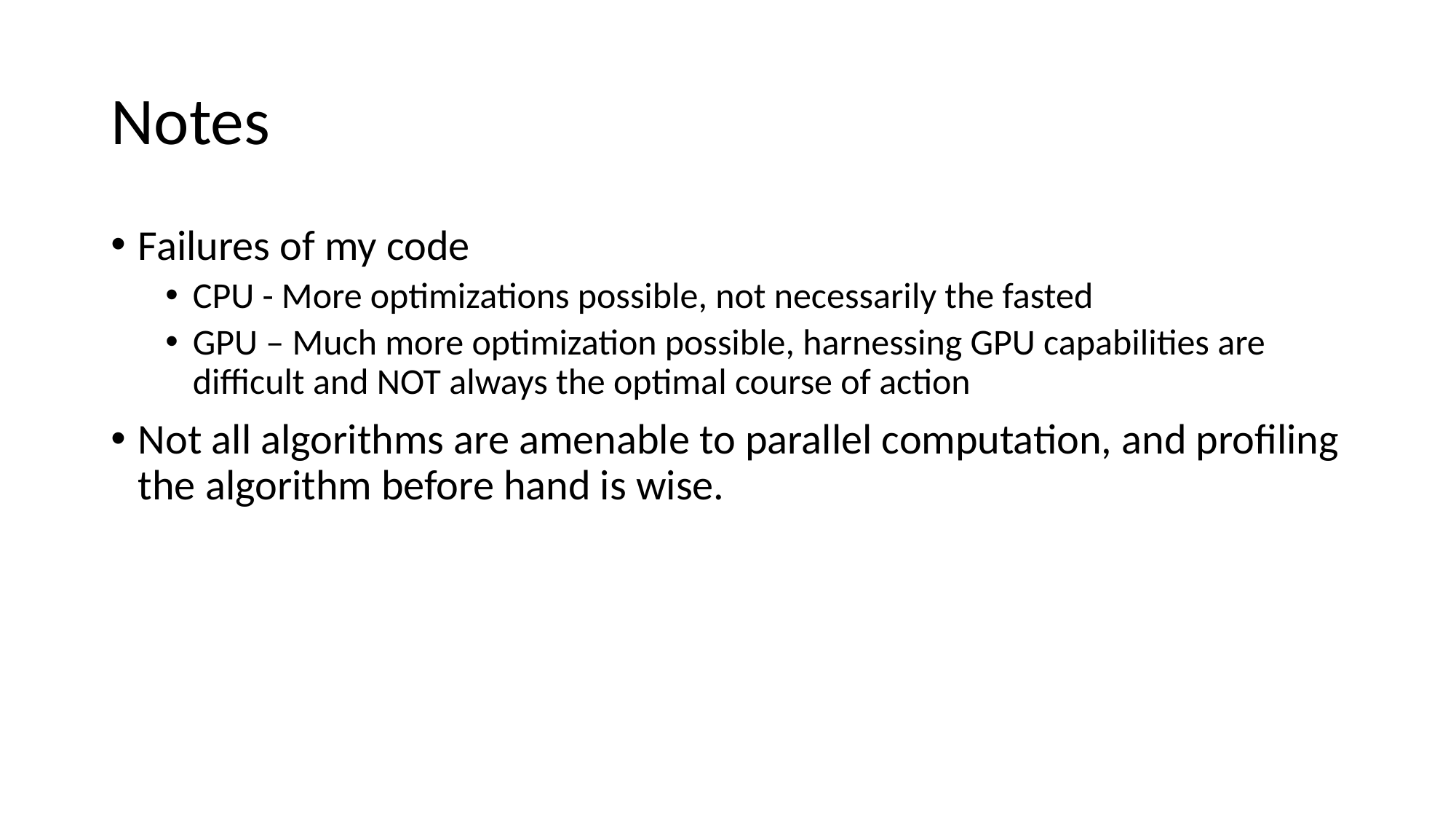

# Notes
Failures of my code
CPU - More optimizations possible, not necessarily the fasted
GPU – Much more optimization possible, harnessing GPU capabilities are difficult and NOT always the optimal course of action
Not all algorithms are amenable to parallel computation, and profiling the algorithm before hand is wise.